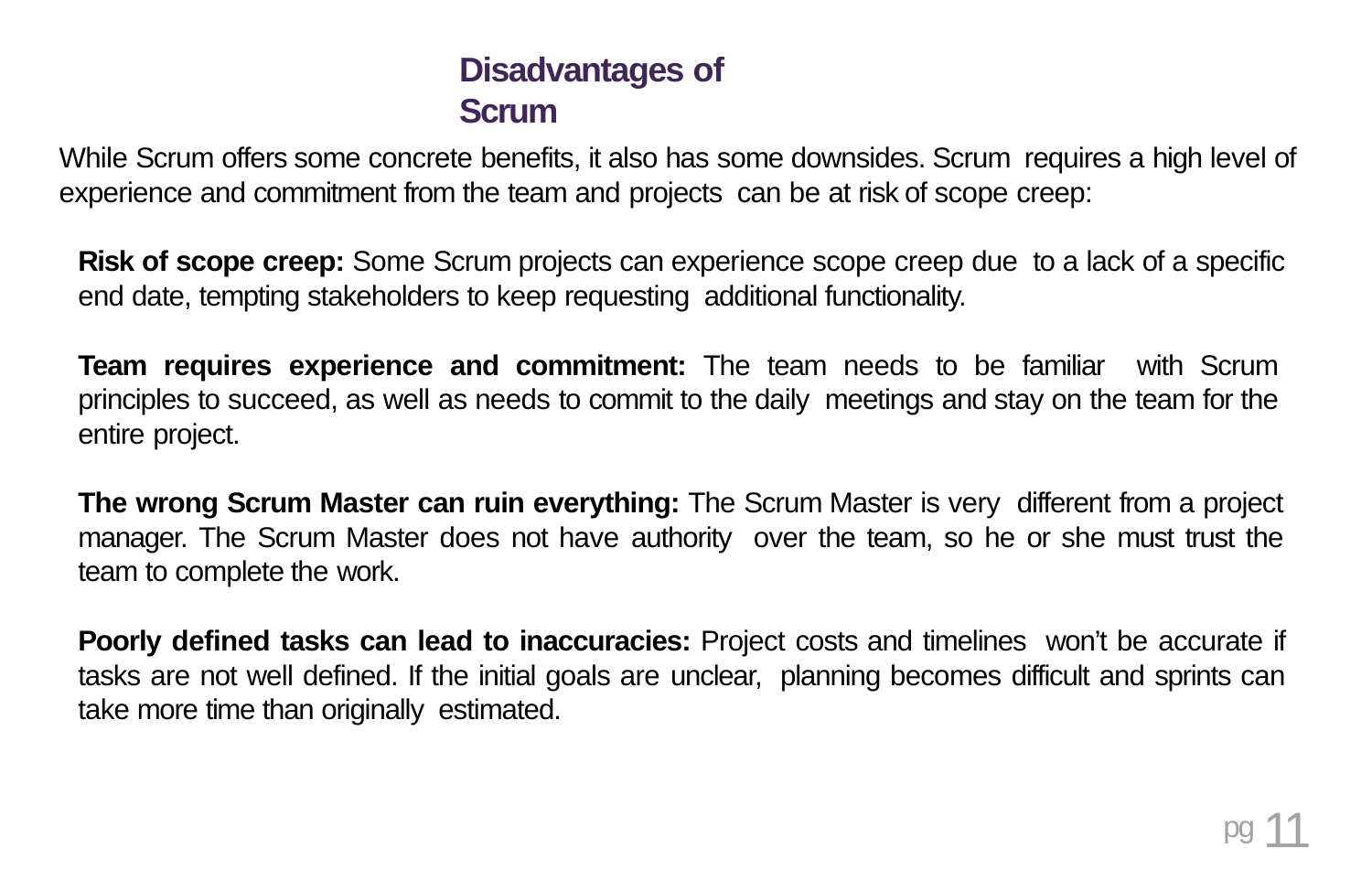

# Disadvantages of Scrum
While Scrum offers some concrete benefits, it also has some downsides. Scrum  requires a high level of experience and commitment from the team and projects  can be at risk of scope creep:

Risk of scope creep: Some Scrum projects can experience scope creep due  to a lack of a specific end date, tempting stakeholders to keep requesting  additional functionality.

Team requires experience and commitment: The team needs to be familiar  with Scrum principles to succeed, as well as needs to commit to the daily  meetings and stay on the team for the entire project.

The wrong Scrum Master can ruin everything: The Scrum Master is very  different from a project manager. The Scrum Master does not have authority  over the team, so he or she must trust the team to complete the work.

Poorly defined tasks can lead to inaccuracies: Project costs and timelines  won’t be accurate if tasks are not well defined. If the initial goals are unclear,  planning becomes difficult and sprints can take more time than originally  estimated.
pg 11